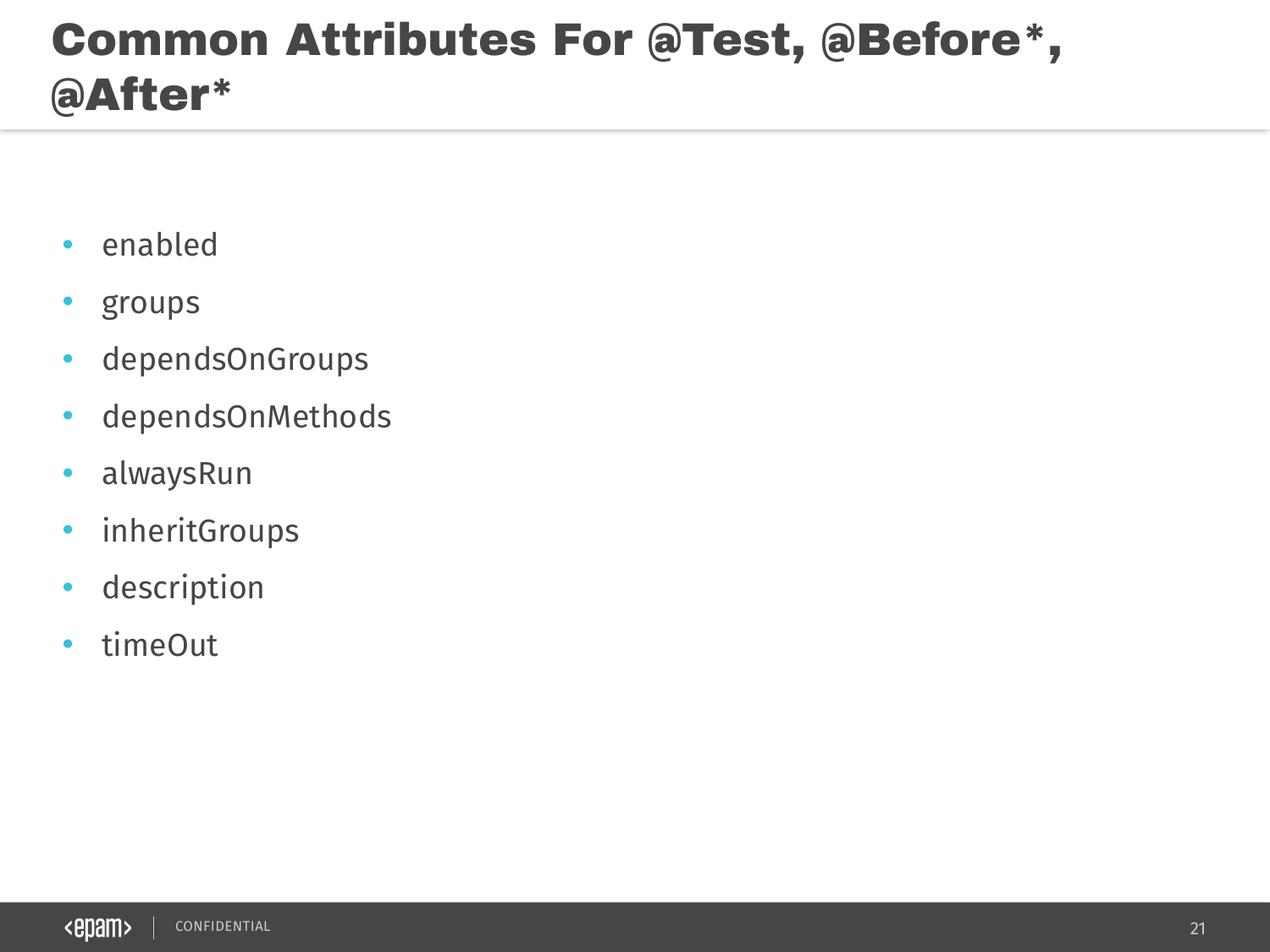

Common Attributes For @Test, @Before*, @After*
enabled
groups
dependsOnGroups
dependsOnMethods
alwaysRun
inheritGroups
description
timeOut